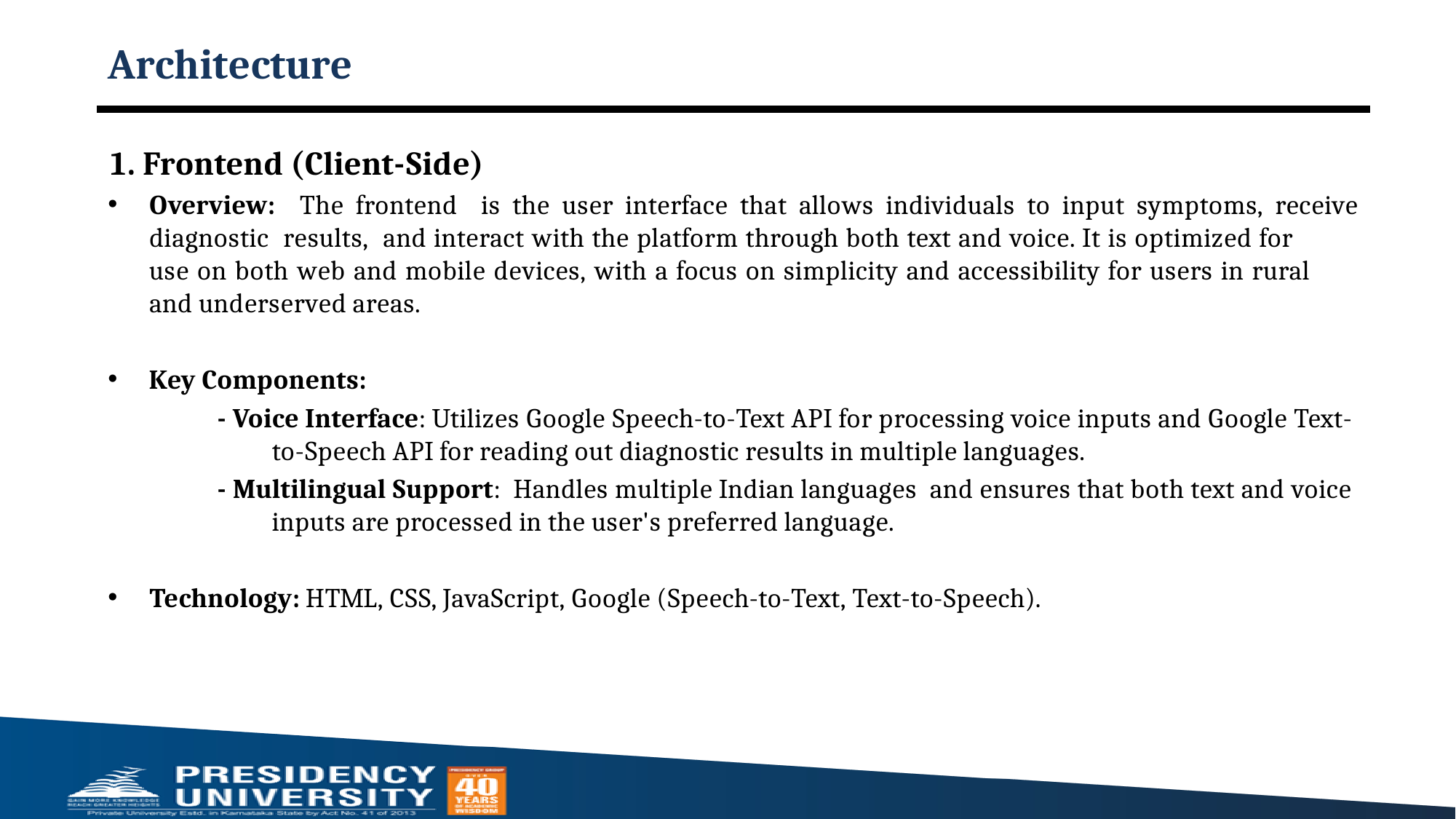

# Architecture
1. Frontend (Client-Side)
Overview:  The frontend  is the user interface that allows individuals to input symptoms, receive diagnostic  results,  and interact with the platform through both text and voice. It is optimized for          use on both web and mobile devices, with a focus on simplicity and accessibility for users in rural       and underserved areas.

Key Components:
- Voice Interface: Utilizes Google Speech-to-Text API for processing voice inputs and Google Text-            	to-Speech API for reading out diagnostic results in multiple languages.
- Multilingual Support:  Handles multiple Indian languages  and ensures that both text and voice                    	inputs are processed in the user's preferred language.

Technology: HTML, CSS, JavaScript, Google (Speech-to-Text, Text-to-Speech).